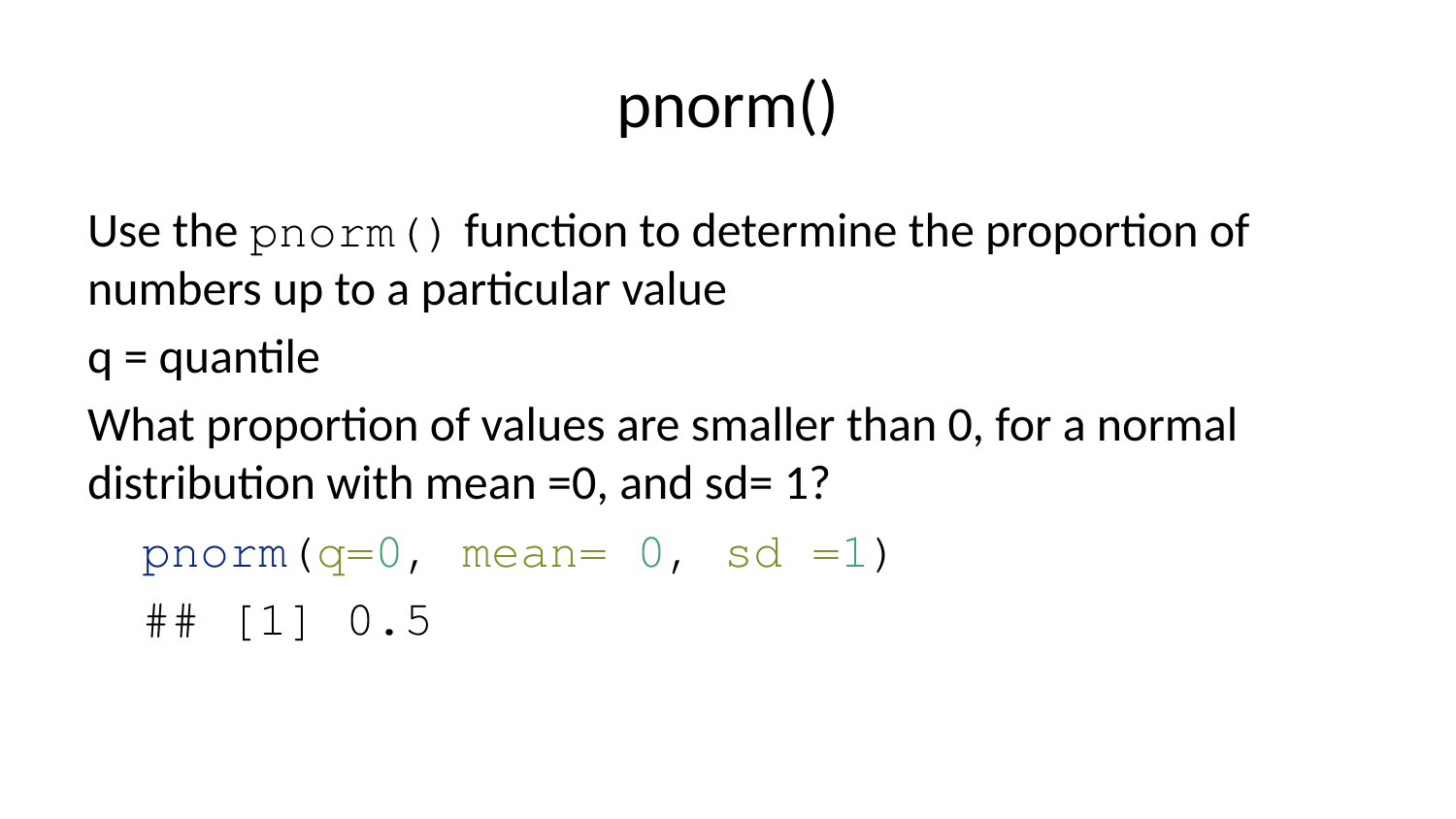

# pnorm()
Use the pnorm() function to determine the proportion of numbers up to a particular value
q = quantile
What proportion of values are smaller than 0, for a normal distribution with mean =0, and sd= 1?
pnorm(q=0, mean= 0, sd =1)
## [1] 0.5